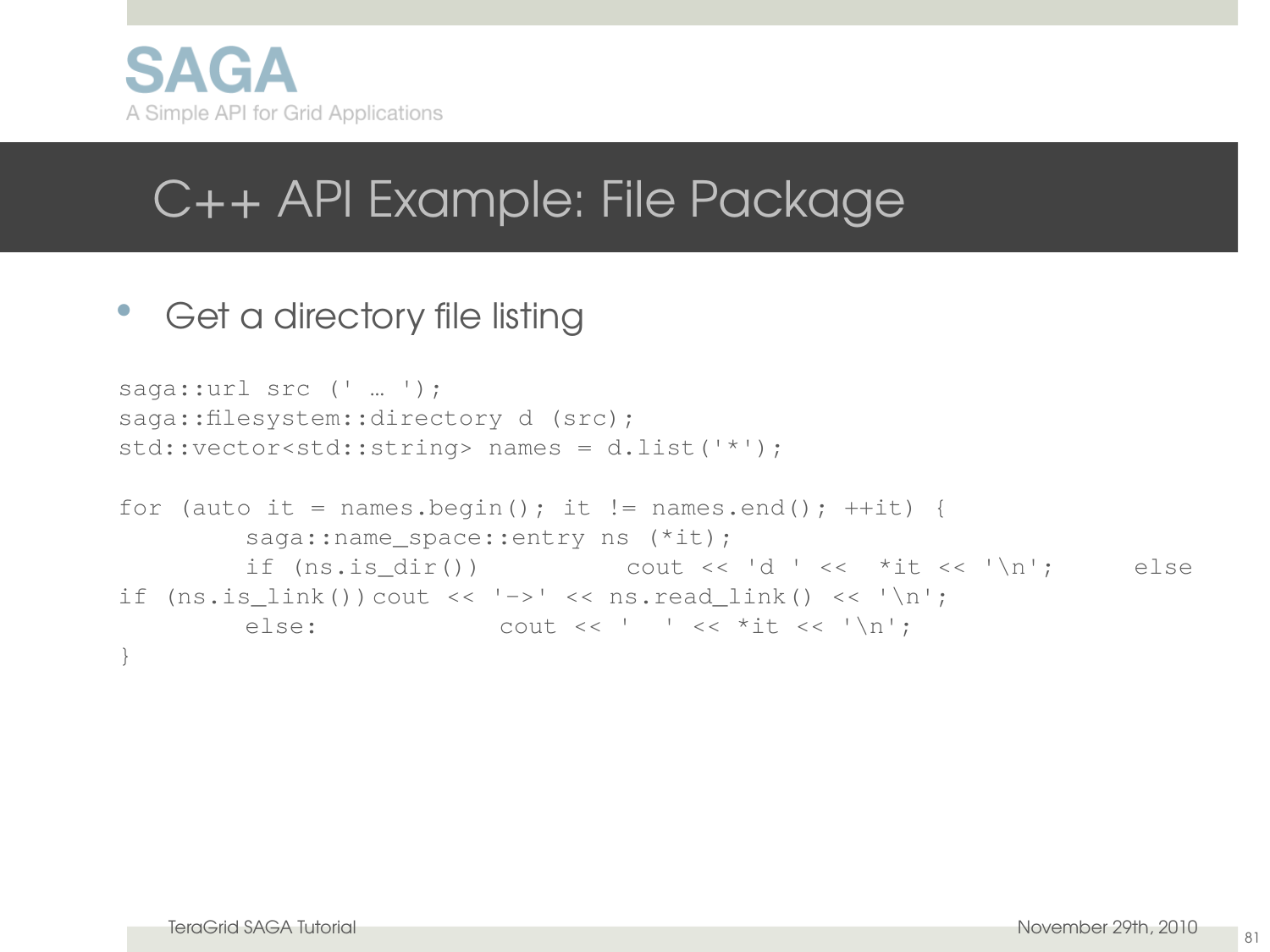

# C++ API Example: File Package
Get a directory file listing
saga::url src (' … ');
saga::filesystem::directory d (src);
std::vector<std::string> names = d.list('*');
for (auto it = names.begin(); it != names.end(); ++it) {
	saga::name_space::entry ns (*it);
	if (ns.is_dir())		cout << 'd ' <<  *it << '\n'; 	else if (ns.is_link())	cout << '->' << ns.read_link() << '\n';
	else:		cout << '  ' << *it << '\n';
}
TeraGrid SAGA Tutorial
November 29th, 2010
81